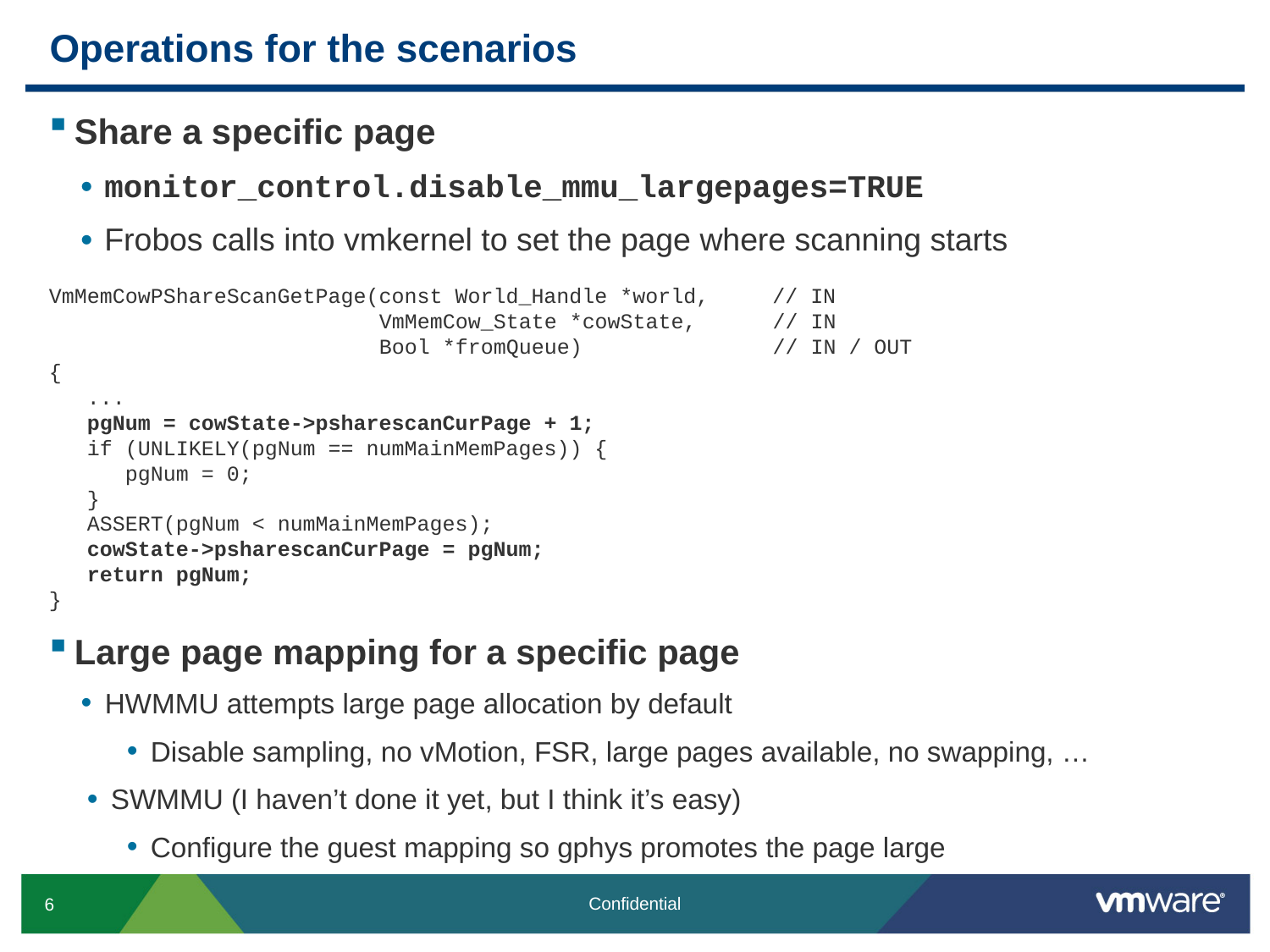

# Operations for the scenarios
Share a specific page
monitor_control.disable_mmu_largepages=TRUE
Frobos calls into vmkernel to set the page where scanning starts

VmMemCowPShareScanGetPage(const World_Handle *world,     // IN
                          VmMemCow_State *cowState,      // IN
                          Bool *fromQueue)               // IN / OUT
{
   ...
   pgNum = cowState->psharescanCurPage + 1;
   if (UNLIKELY(pgNum == numMainMemPages)) {
      pgNum = 0;
   }
   ASSERT(pgNum < numMainMemPages);
   cowState->psharescanCurPage = pgNum;
   return pgNum;
}
Large page mapping for a specific page
HWMMU attempts large page allocation by default
Disable sampling, no vMotion, FSR, large pages available, no swapping, …
SWMMU (I haven’t done it yet, but I think it’s easy)
Configure the guest mapping so gphys promotes the page large